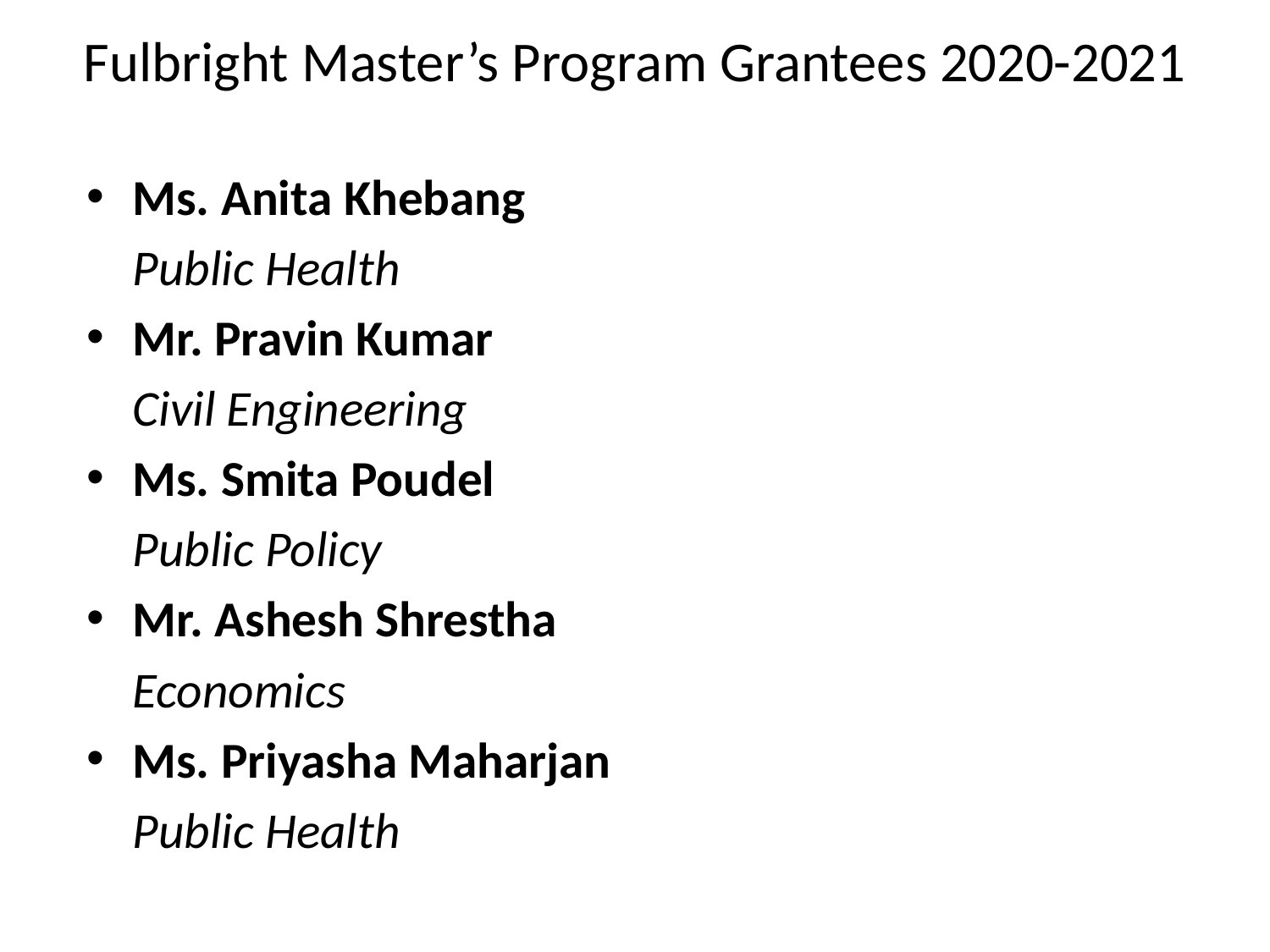

# Fulbright Master’s Program Grantees 2020-2021
Ms. Anita Khebang
	Public Health
Mr. Pravin Kumar
	Civil Engineering
Ms. Smita Poudel
	Public Policy
Mr. Ashesh Shrestha
	Economics
Ms. Priyasha Maharjan
	Public Health